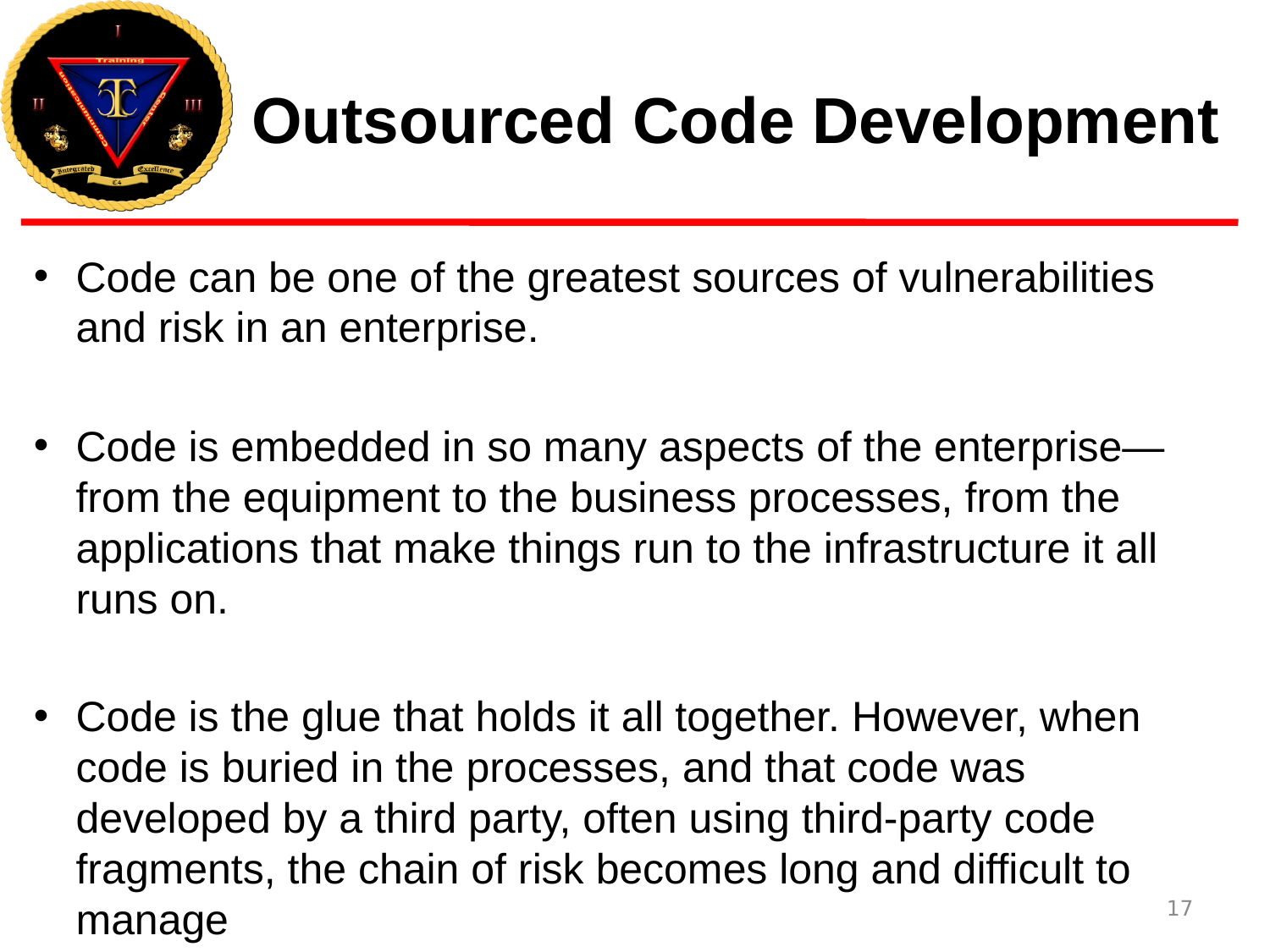

# Outsourced Code Development
Code can be one of the greatest sources of vulnerabilities and risk in an enterprise.

Code is embedded in so many aspects of the enterprise—from the equipment to the business processes, from the applications that make things run to the infrastructure it all runs on.

Code is the glue that holds it all together. However, when code is buried in the processes, and that code was developed by a third party, often using third-party code fragments, the chain of risk becomes long and difficult to manage
17